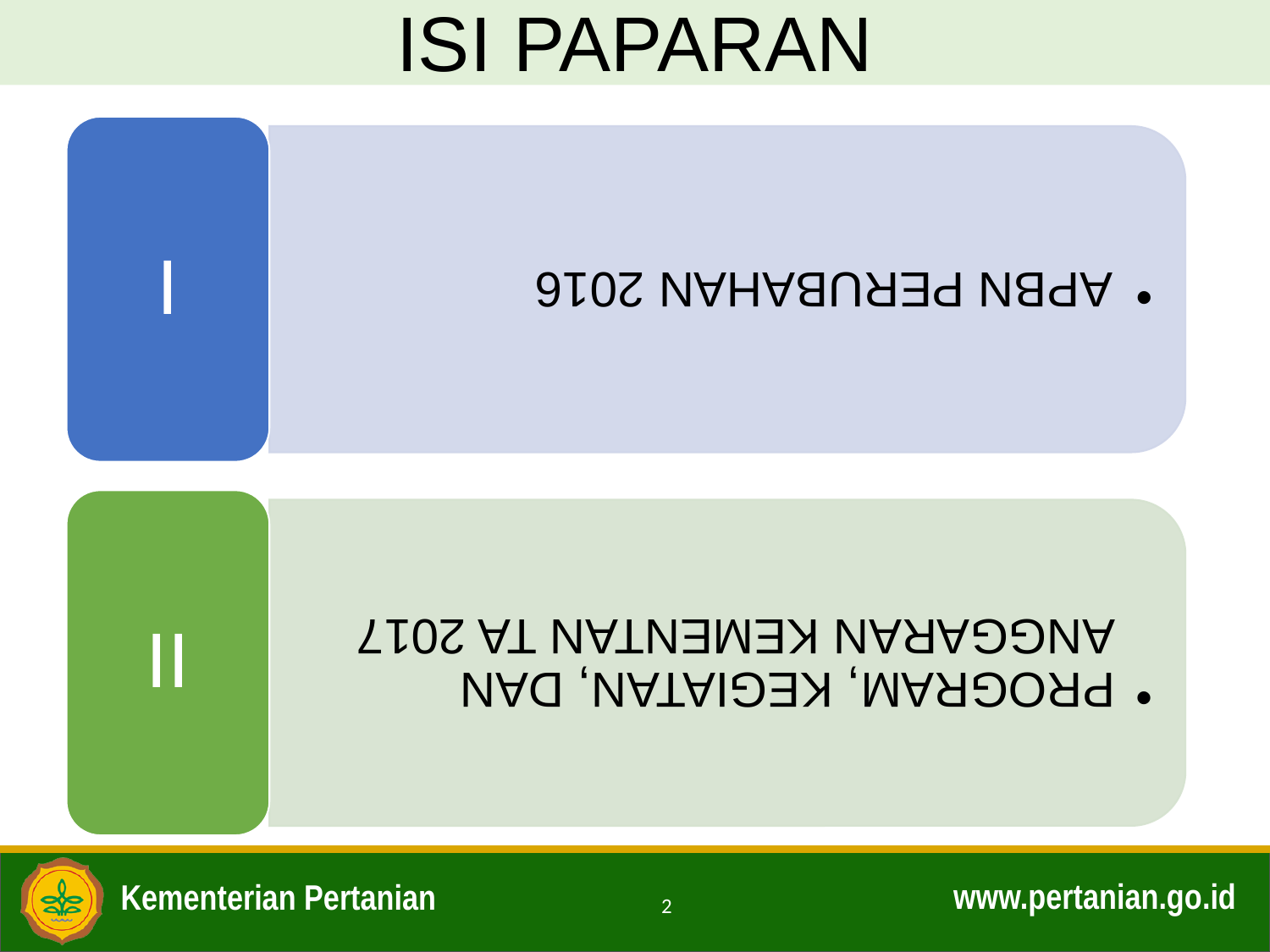

ISI PAPARAN
APBN PERUBAHAN 2016
I
PROGRAM, KEGIATAN, DAN ANGGARAN KEMENTAN TA 2017
II
2